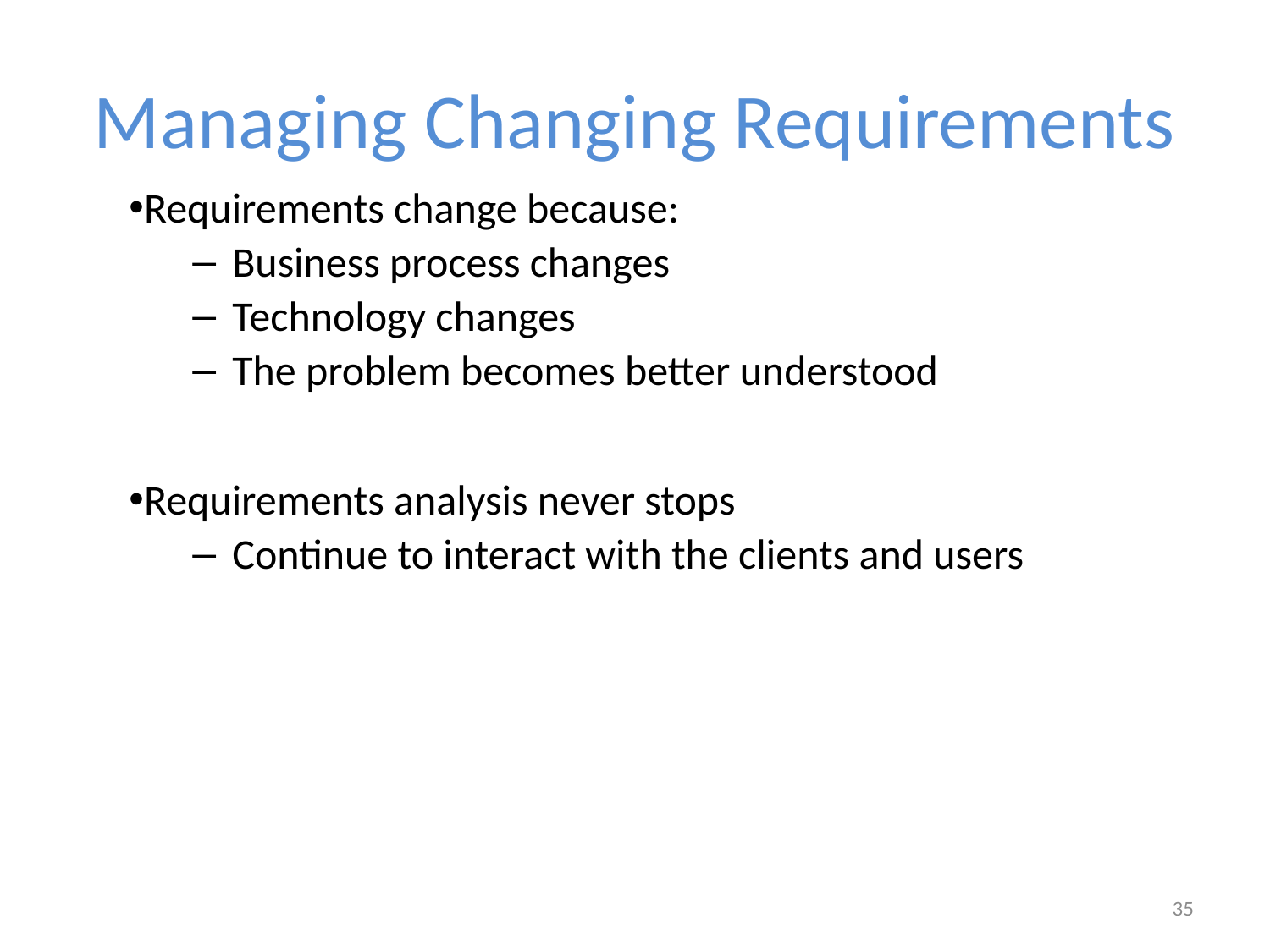

# Managing Changing Requirements
Requirements change because:
Business process changes
Technology changes
The problem becomes better understood

Requirements analysis never stops
Continue to interact with the clients and users
35